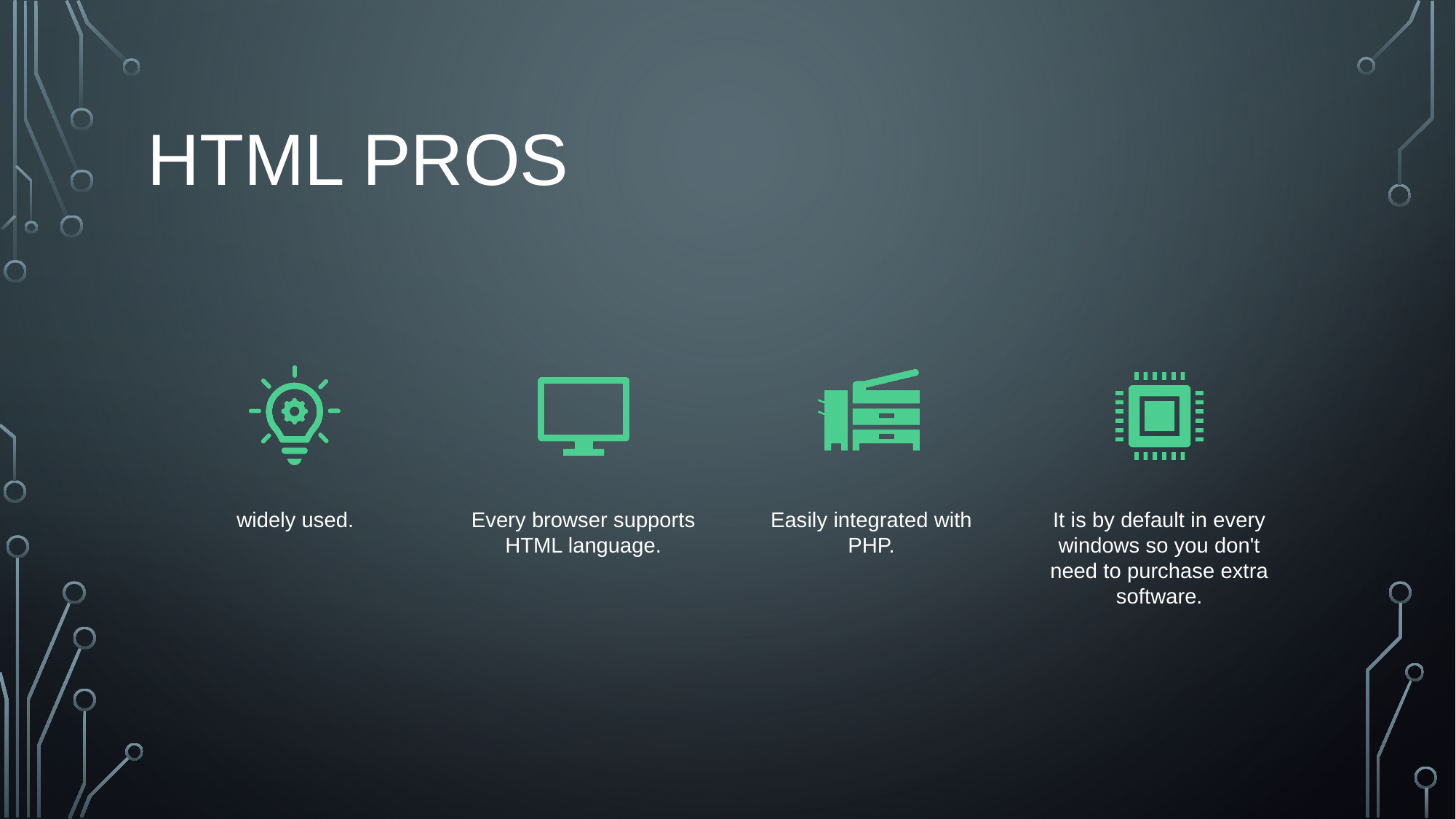

# HTML Pros
widely used.
Every browser supports HTML language.
Easily integrated with PHP.
It is by default in every windows so you don't need to purchase extra software.